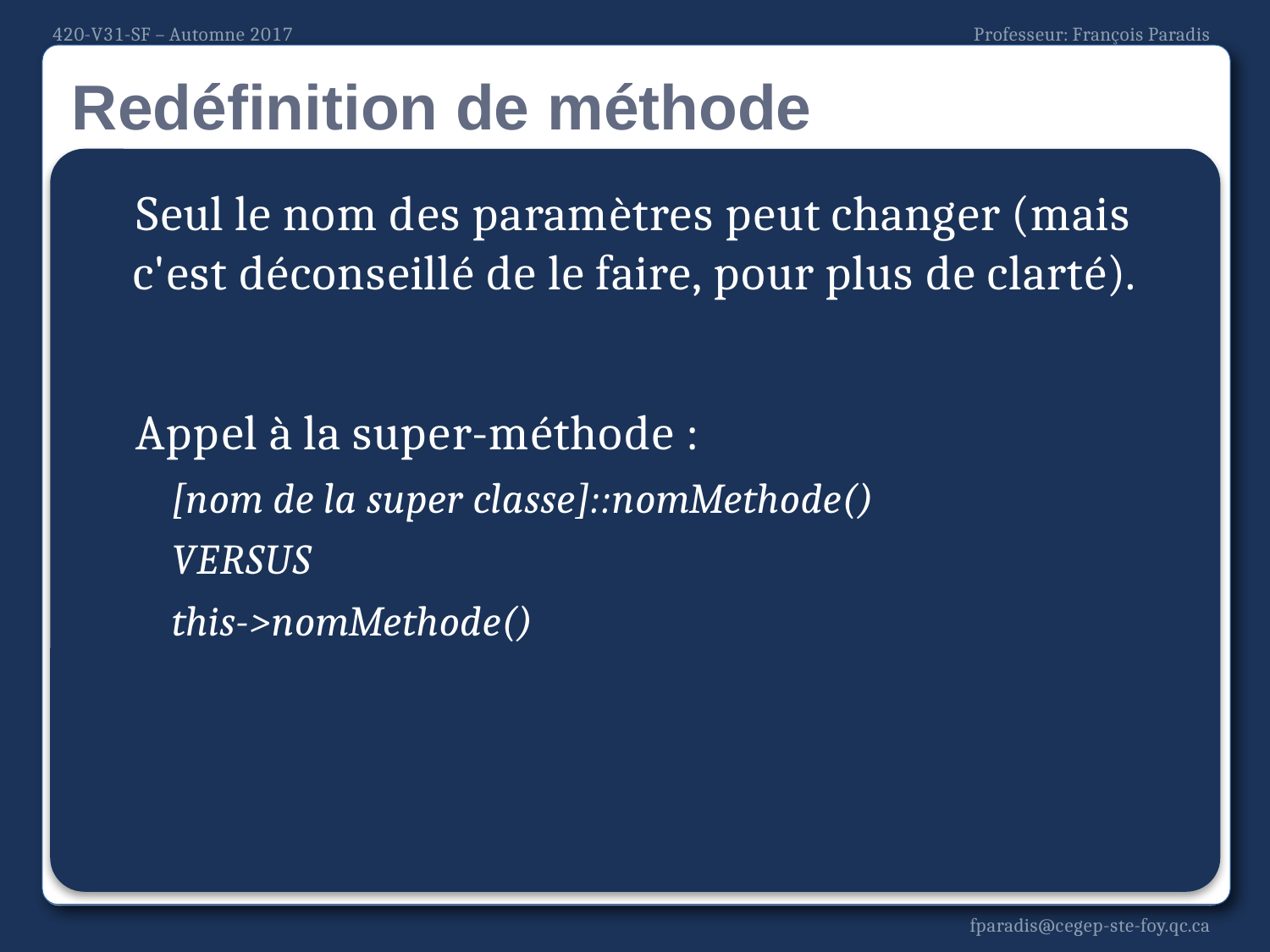

# Redéfinition de méthode
Seul le nom des paramètres peut changer (mais c'est déconseillé de le faire, pour plus de clarté).

Appel à la super-méthode :
[nom de la super classe]::nomMethode()
   VERSUS
this->nomMethode()